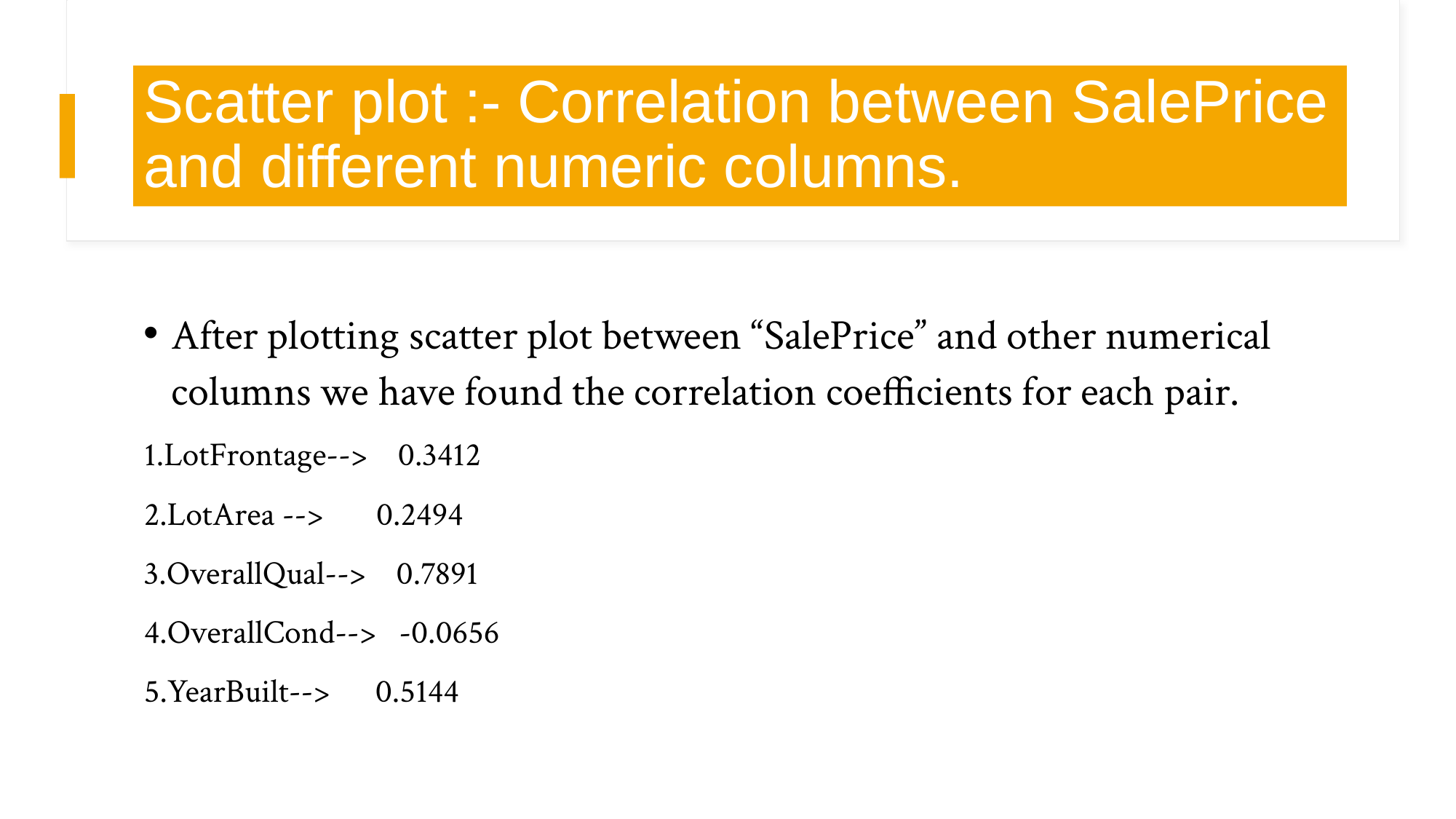

# Scatter plot :- Correlation between SalePrice and different numeric columns.
After plotting scatter plot between “SalePrice” and other numerical columns we have found the correlation coefficients for each pair.
1.LotFrontage-->    0.3412
2.LotArea -->       0.2494
3.OverallQual-->    0.7891
4.OverallCond-->   -0.0656
5.YearBuilt-->      0.5144